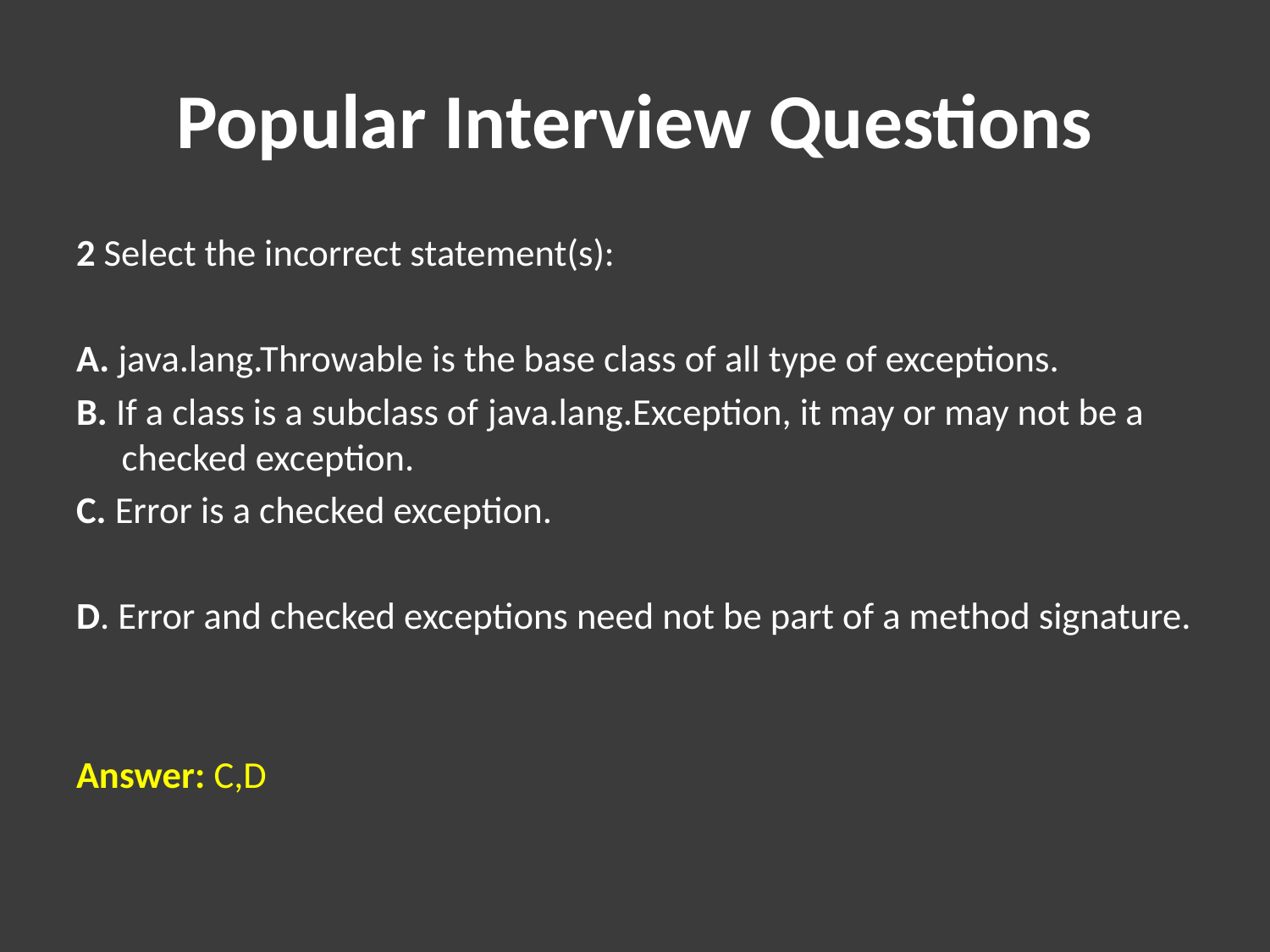

# Popular Interview Questions
2 Select the incorrect statement(s):

A. java.lang.Throwable is the base class of all type of exceptions.
B. If a class is a subclass of java.lang.Exception, it may or may not be a checked exception.
C. Error is a checked exception.

D. Error and checked exceptions need not be part of a method signature.

Answer: C,D